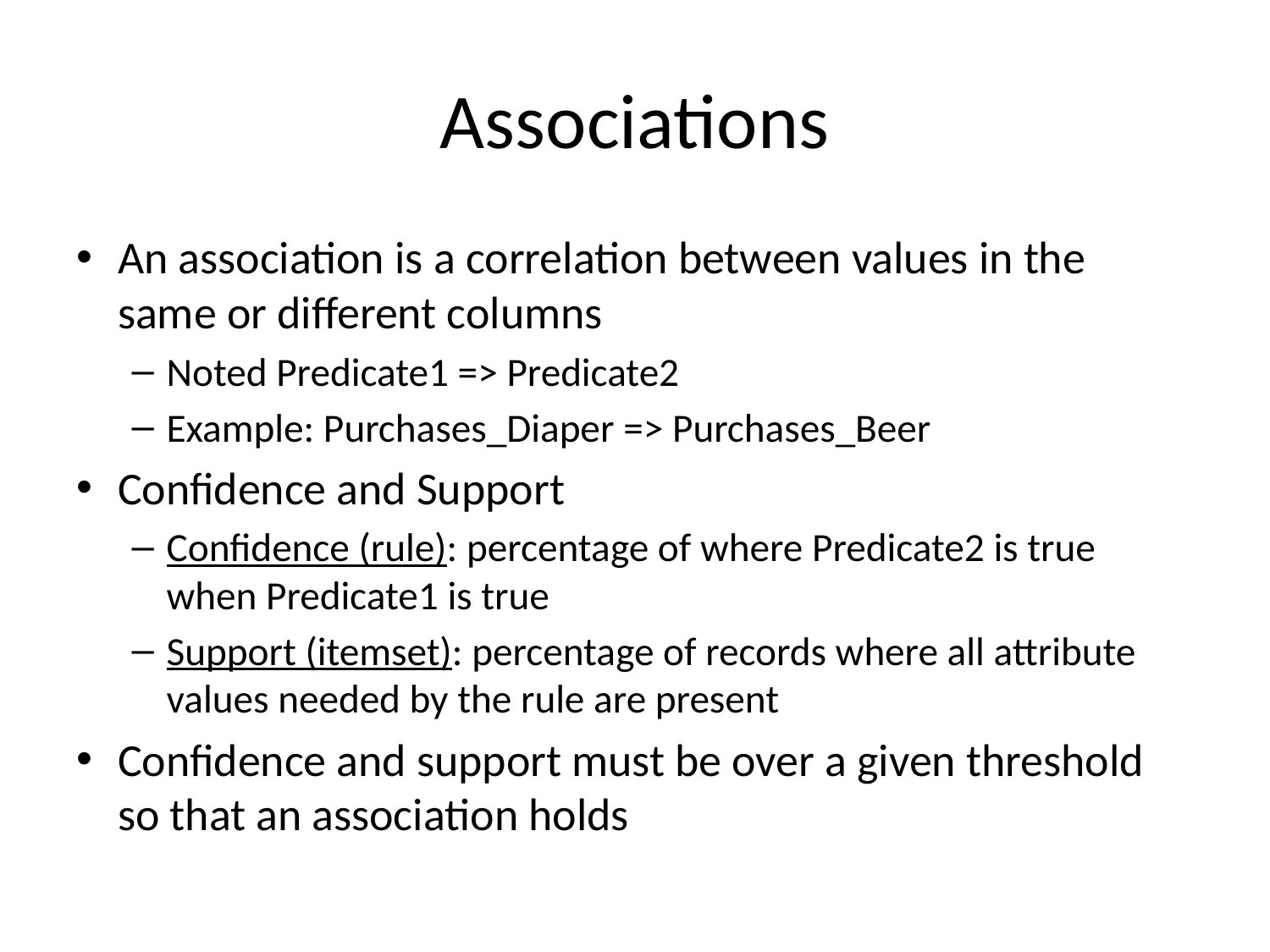

# Associations
An association is a correlation between values in the same or different columns
Noted Predicate1 => Predicate2
Example: Purchases_Diaper => Purchases_Beer
Confidence and Support
Confidence (rule): percentage of where Predicate2 is true when Predicate1 is true
Support (itemset): percentage of records where all attribute values needed by the rule are present
Confidence and support must be over a given threshold so that an association holds